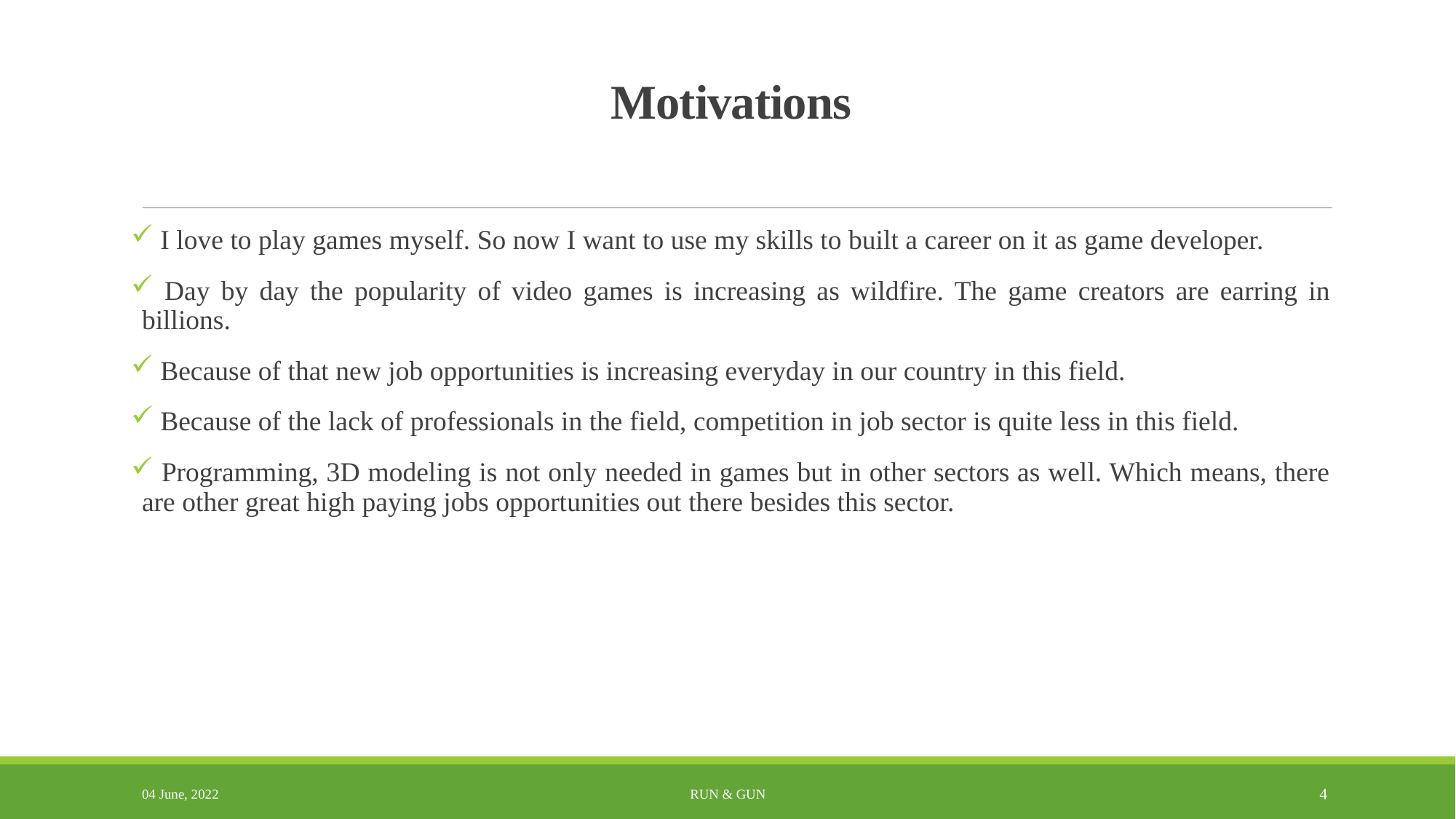

# Motivations
 I love to play games myself. So now I want to use my skills to built a career on it as game developer.
 Day by day the popularity of video games is increasing as wildfire. The game creators are earring in billions.
 Because of that new job opportunities is increasing everyday in our country in this field.
 Because of the lack of professionals in the field, competition in job sector is quite less in this field.
 Programming, 3D modeling is not only needed in games but in other sectors as well. Which means, there are other great high paying jobs opportunities out there besides this sector.
04 June, 2022
Run & Gun
4